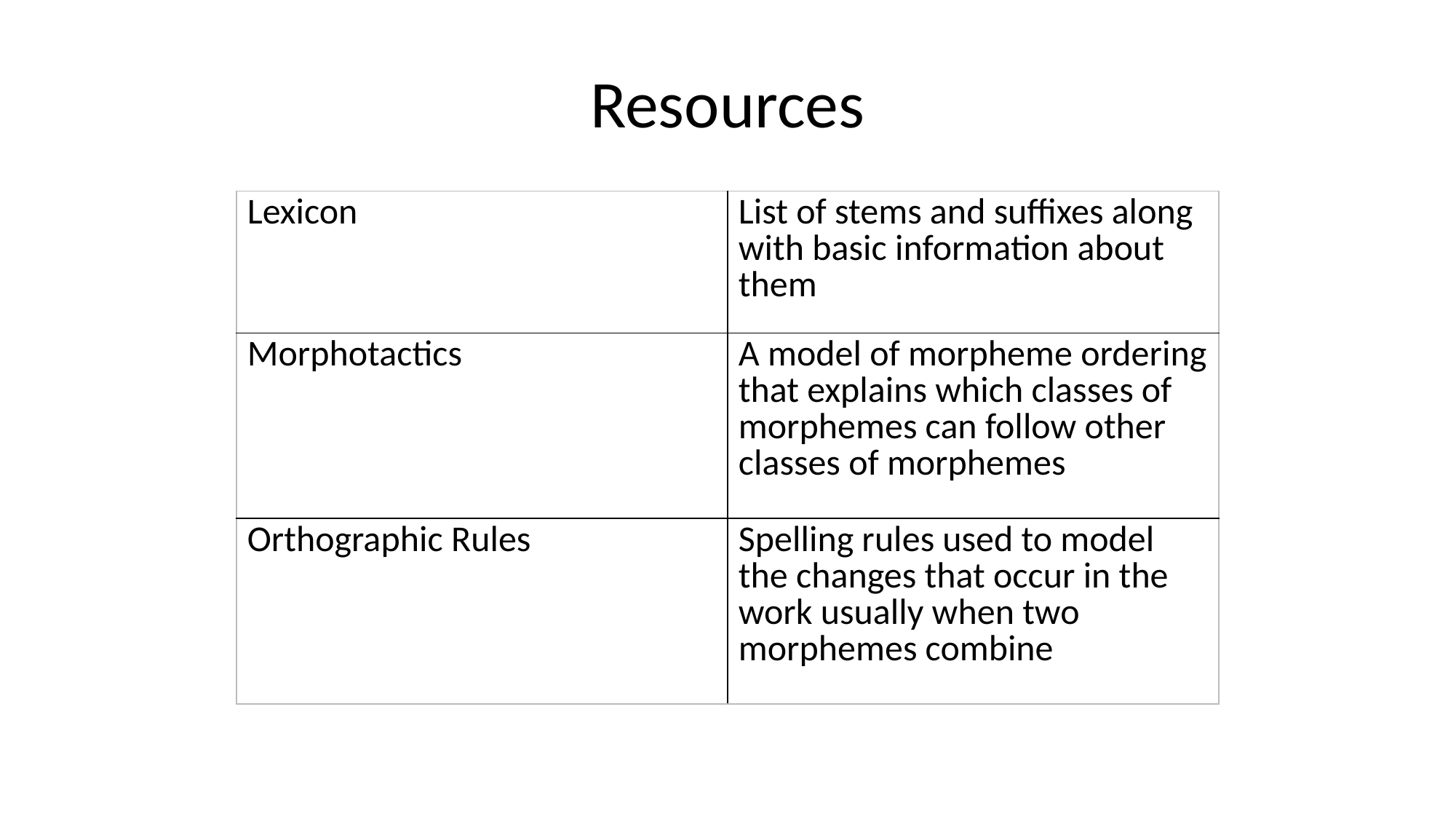

# Resources
| Lexicon | List of stems and suffixes along with basic information about them |
| --- | --- |
| Morphotactics | A model of morpheme ordering that explains which classes of morphemes can follow other classes of morphemes |
| Orthographic Rules | Spelling rules used to model the changes that occur in the work usually when two morphemes combine |